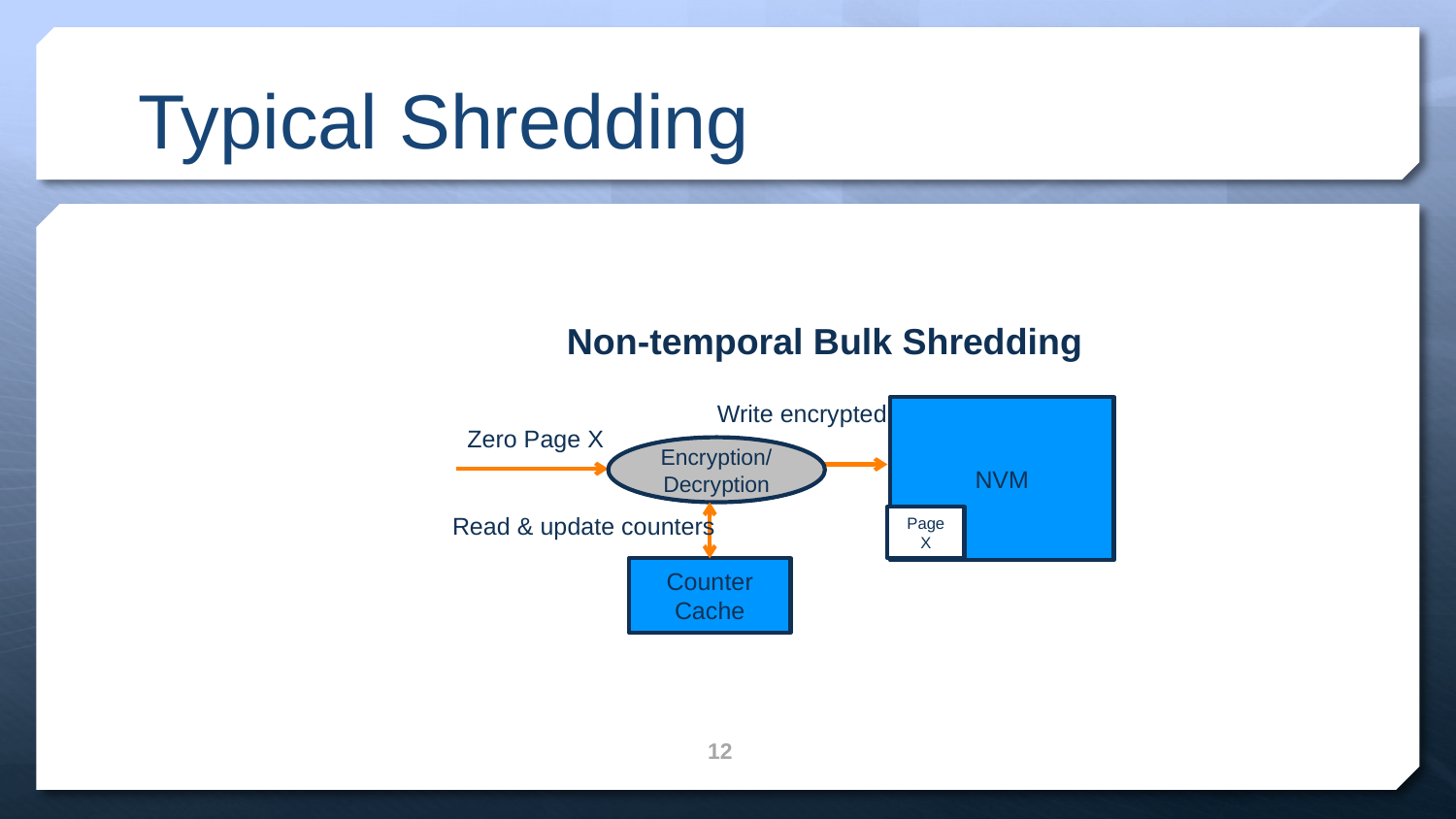

# Typical Shredding
Non-temporal Bulk Shredding
 Write encrypted
NVM
Zero Page X
0000000000
Encryption/
Decryption
Read & update counters
Page X
Counter Cache
12